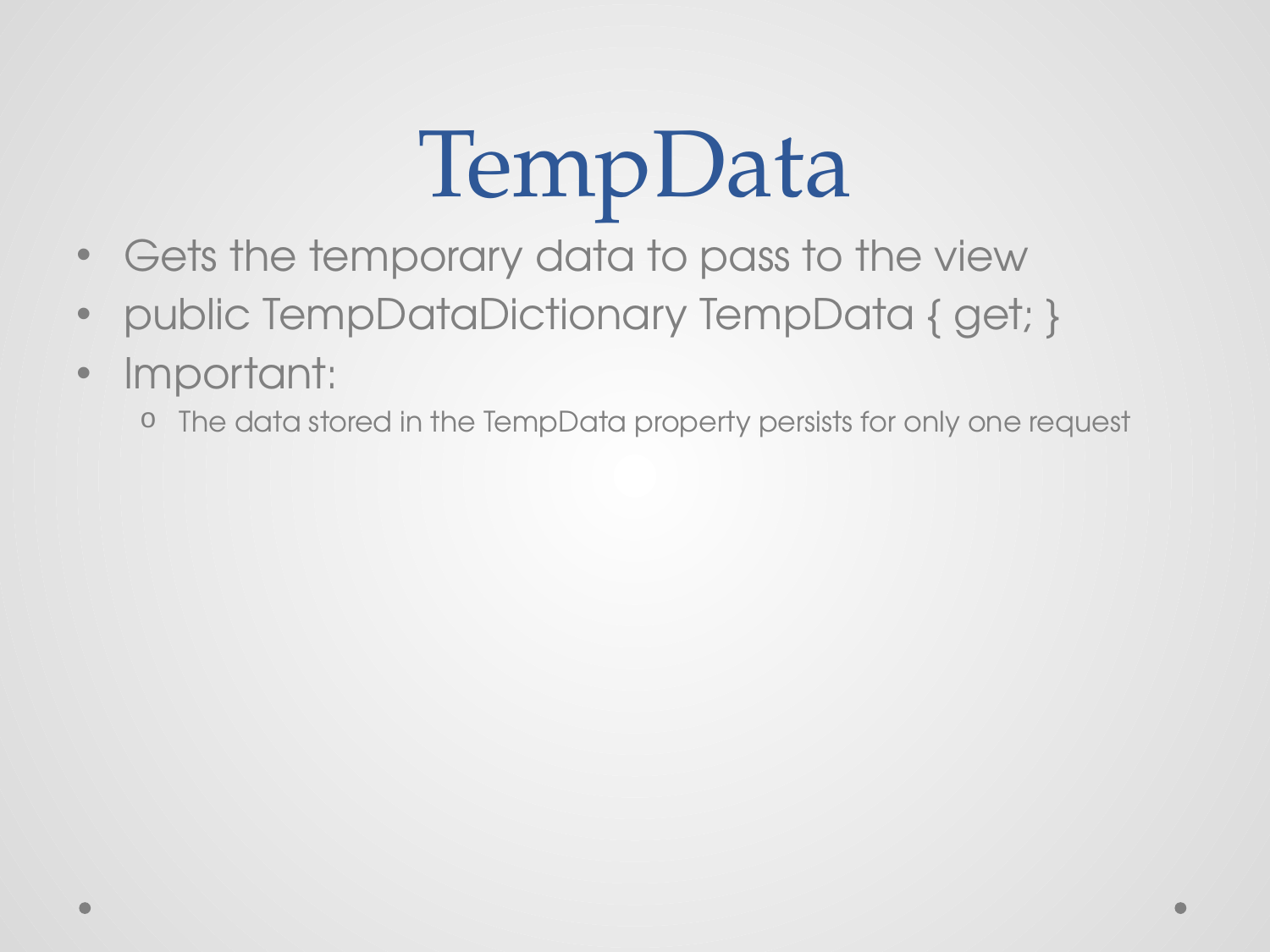

# TempData
Gets the temporary data to pass to the view
public TempDataDictionary TempData { get; }
Important:
The data stored in the TempData property persists for only one request